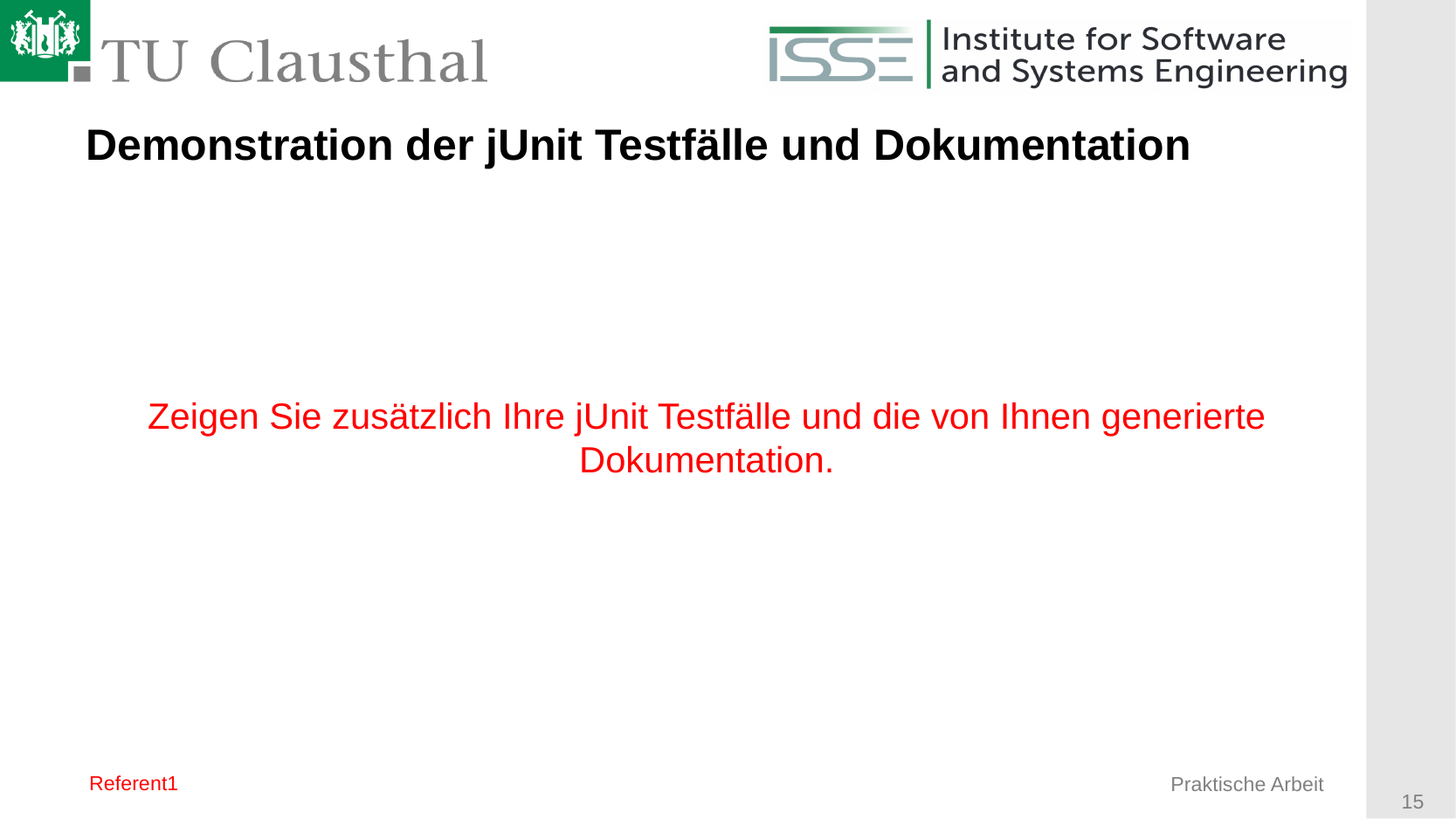

# Demonstration der jUnit Testfälle und Dokumentation
Zeigen Sie zusätzlich Ihre jUnit Testfälle und die von Ihnen generierte Dokumentation.